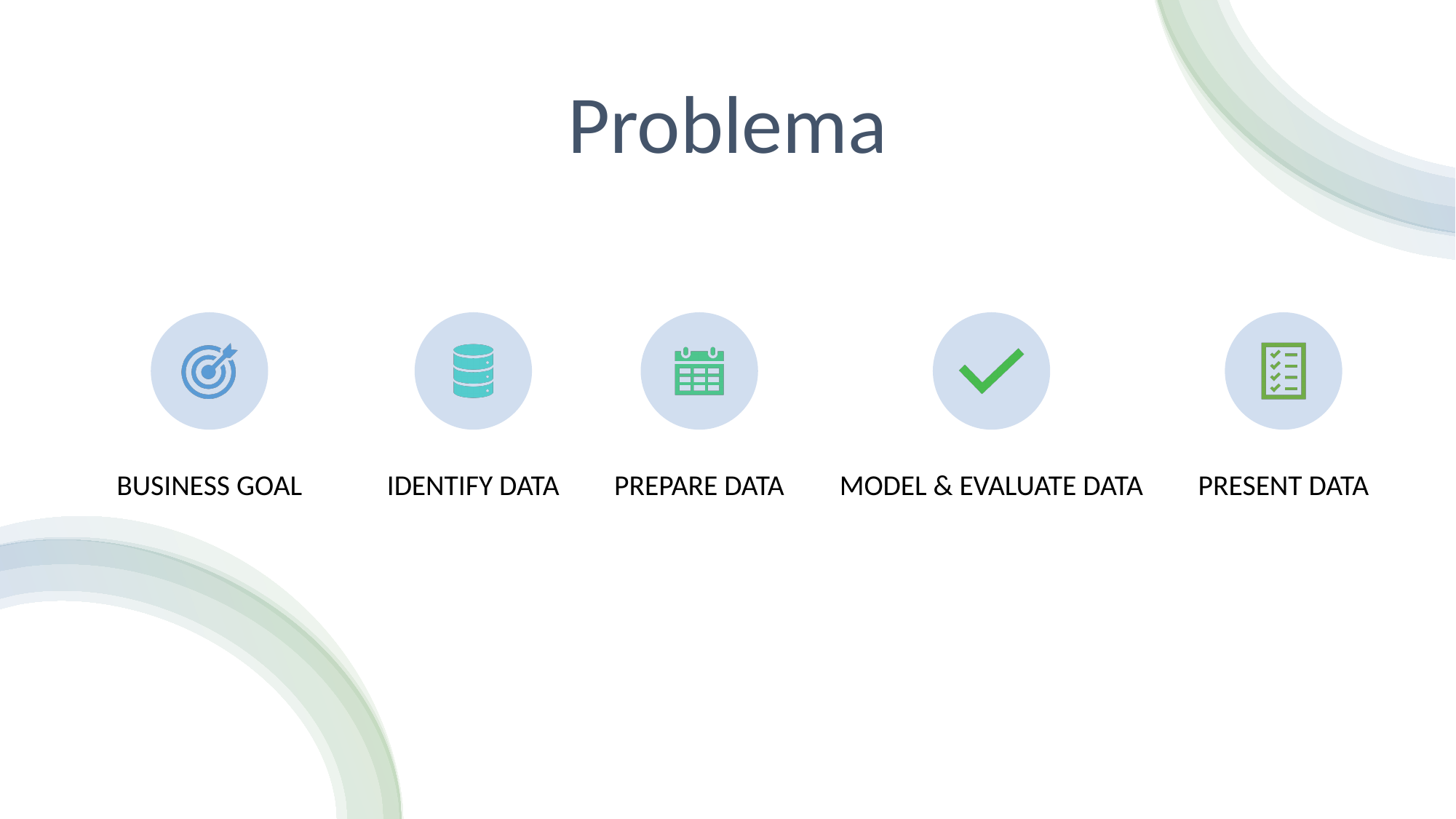

# Problema
Business Goal
Identify Data
Prepare Data
Model & Evaluate Data
Present Data

4